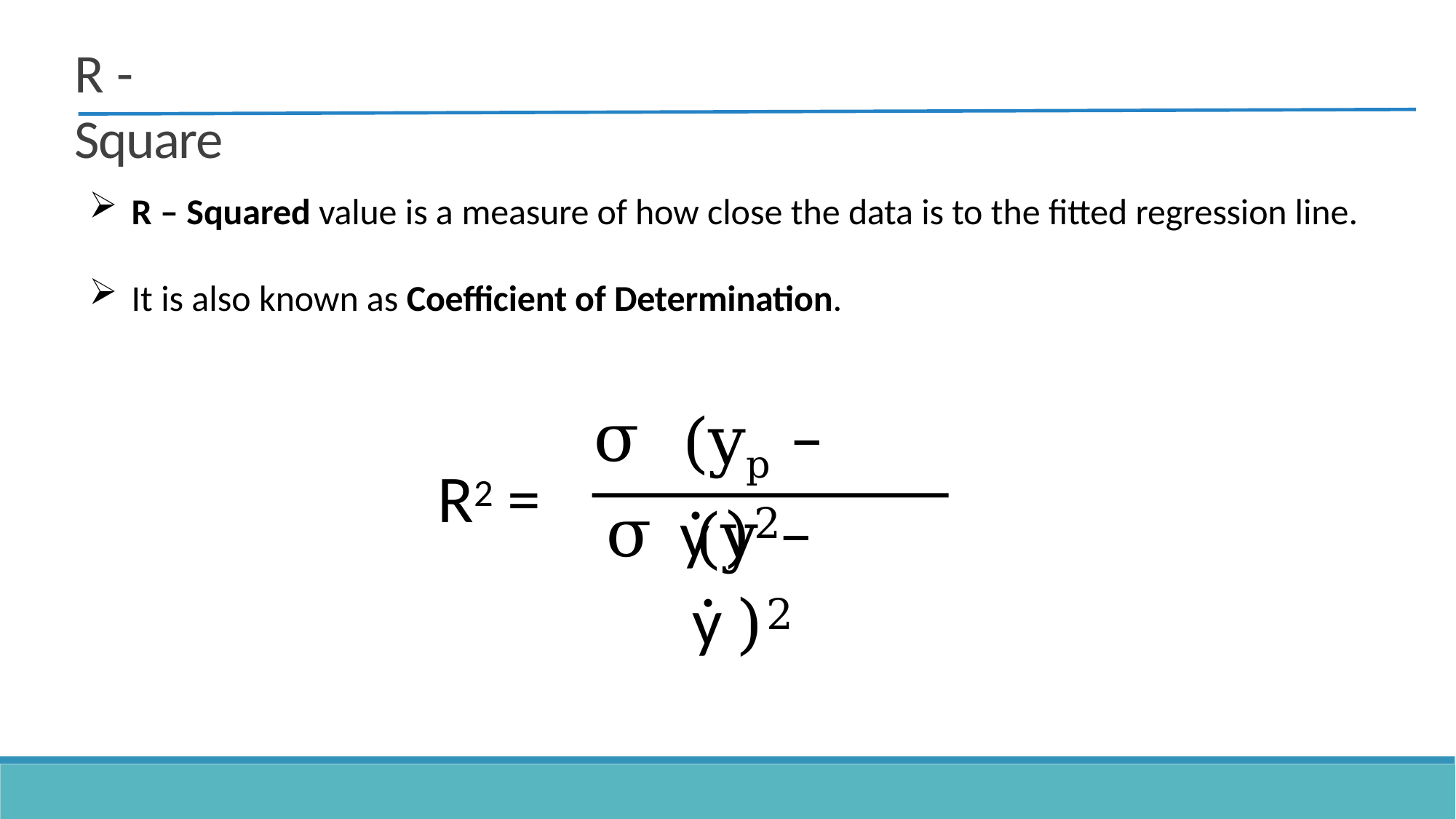

R - Square

R – Squared value is a measure of how close the data is to the fitted regression line.

It is also known as Coefficient of Determination.
σ
(yp − ẏ )2
R2 =
σ
(y − ẏ )2